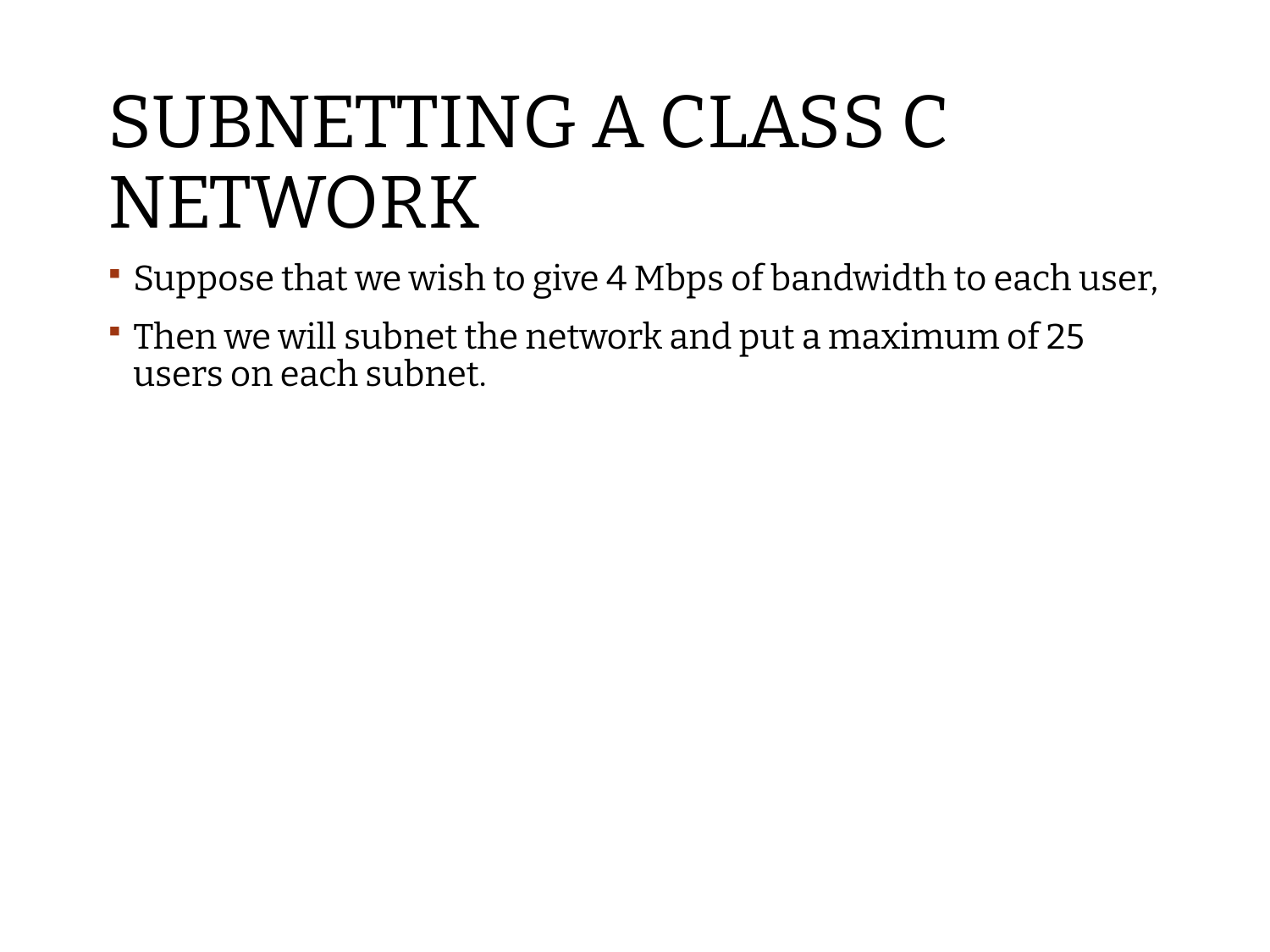

# Subnetting a Class C Network
Suppose that we wish to give 4 Mbps of bandwidth to each user,
Then we will subnet the network and put a maximum of 25 users on each subnet.